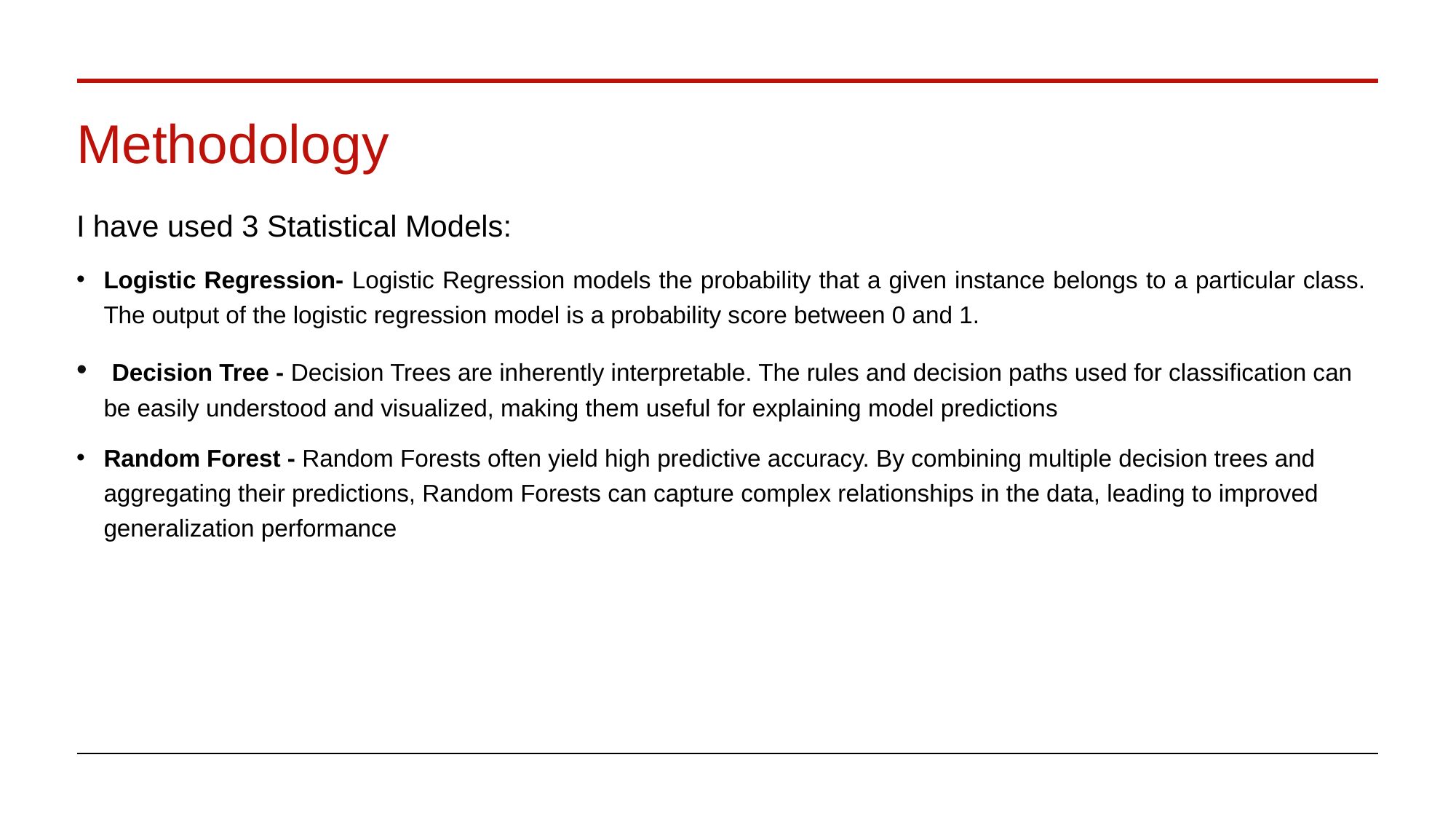

# Methodology
I have used 3 Statistical Models:
Logistic Regression- Logistic Regression models the probability that a given instance belongs to a particular class. The output of the logistic regression model is a probability score between 0 and 1.
 Decision Tree - Decision Trees are inherently interpretable. The rules and decision paths used for classification can be easily understood and visualized, making them useful for explaining model predictions
Random Forest - Random Forests often yield high predictive accuracy. By combining multiple decision trees and aggregating their predictions, Random Forests can capture complex relationships in the data, leading to improved generalization performance